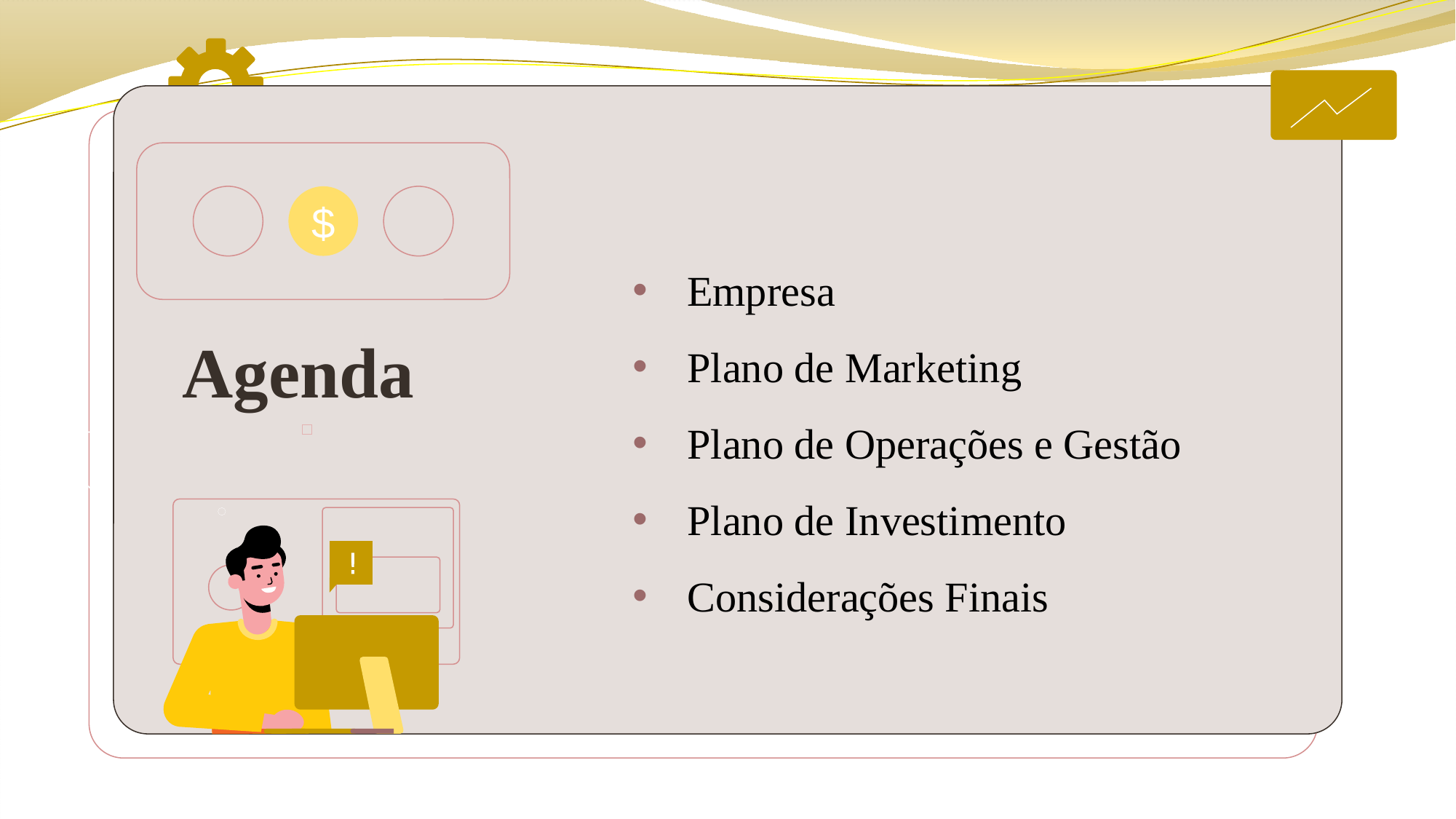

$
Empresa
Plano de Marketing
Plano de Operações e Gestão
Plano de Investimento
Considerações Finais
# Agenda